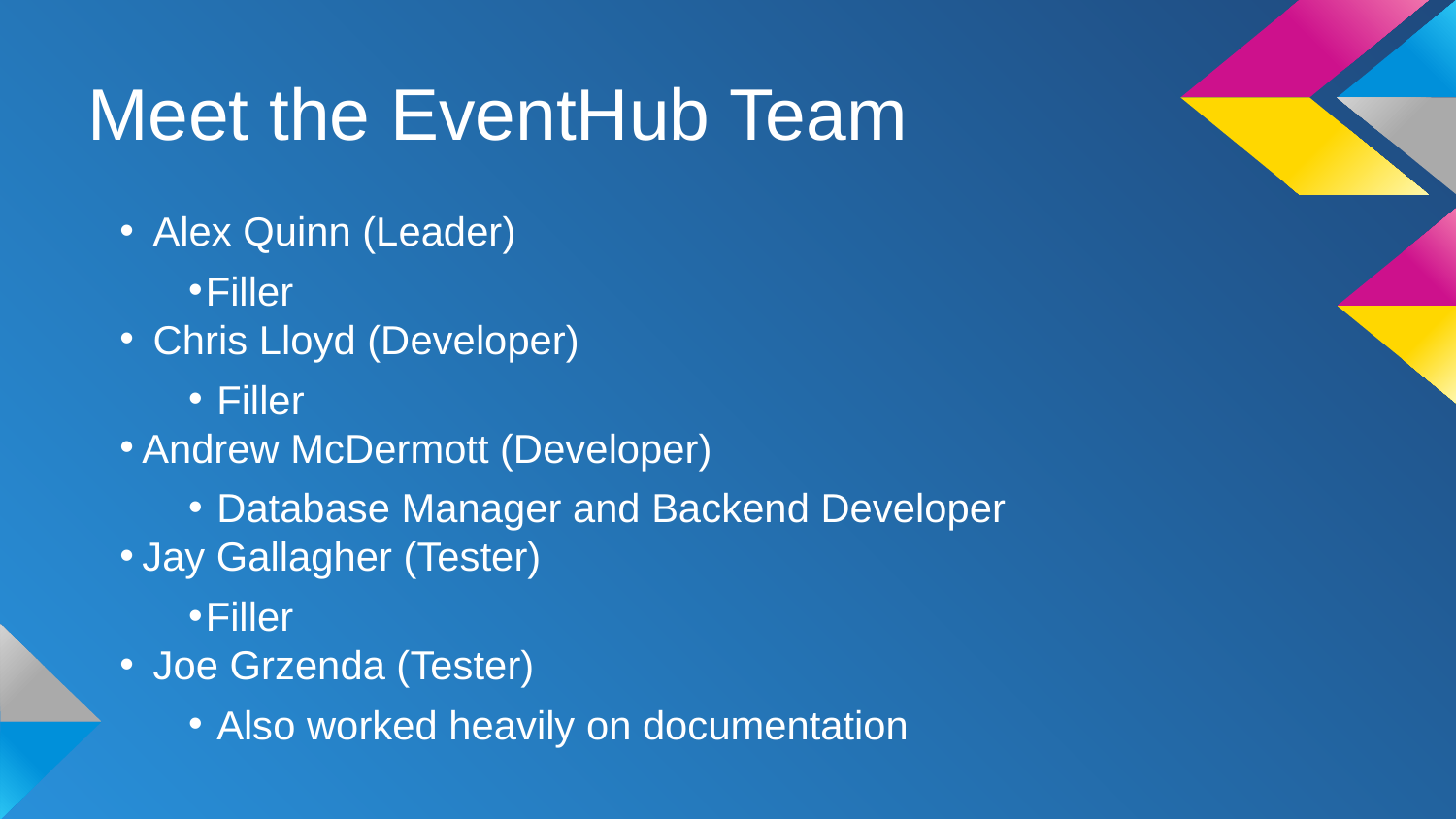

# Meet the EventHub Team
 Alex Quinn (Leader)
Filler
 Chris Lloyd (Developer)
 Filler
Andrew McDermott (Developer)
 Database Manager and Backend Developer
Jay Gallagher (Tester)
Filler
 Joe Grzenda (Tester)
 Also worked heavily on documentation